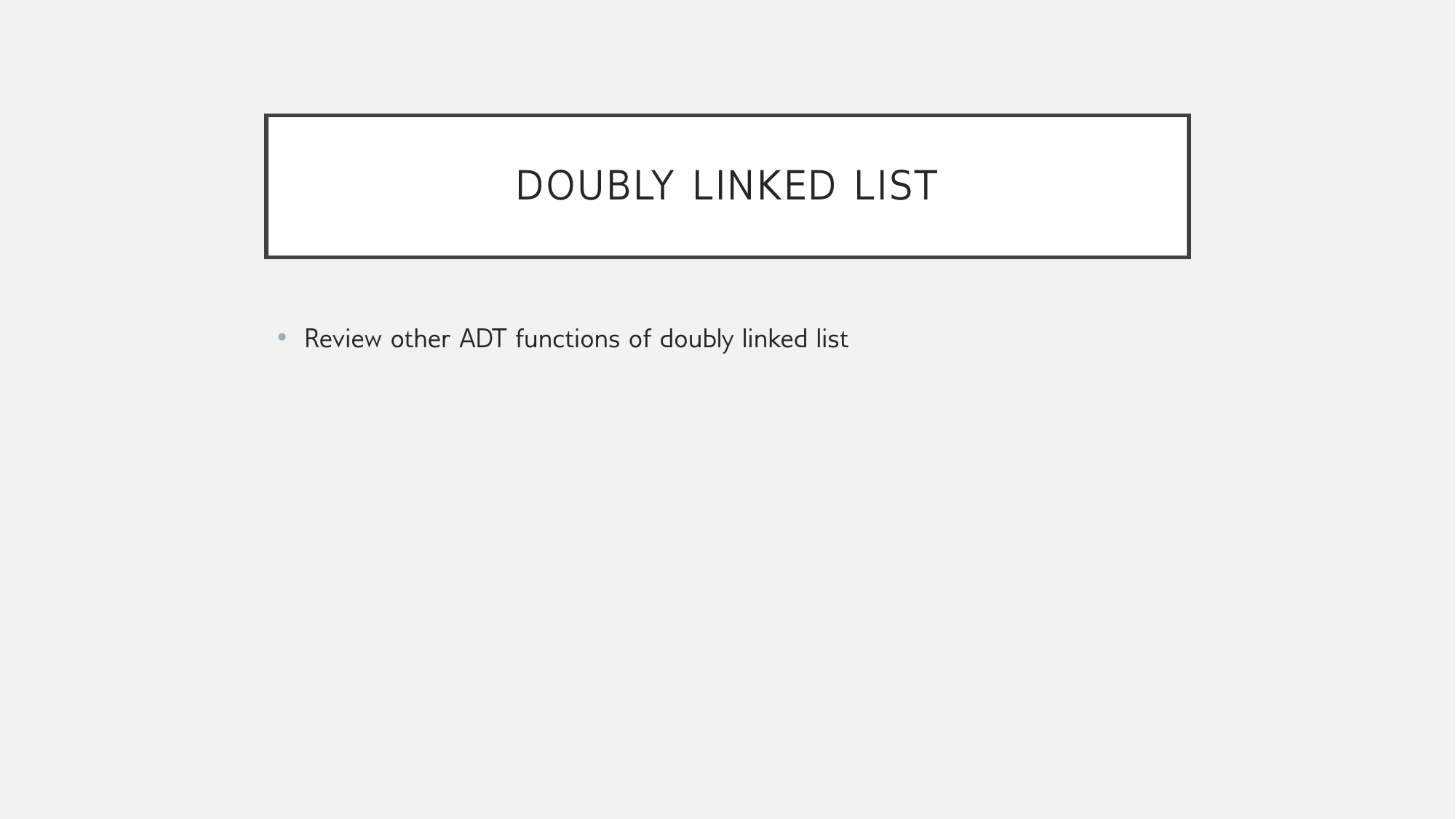

# Doubly linked list
Review other ADT functions of doubly linked list